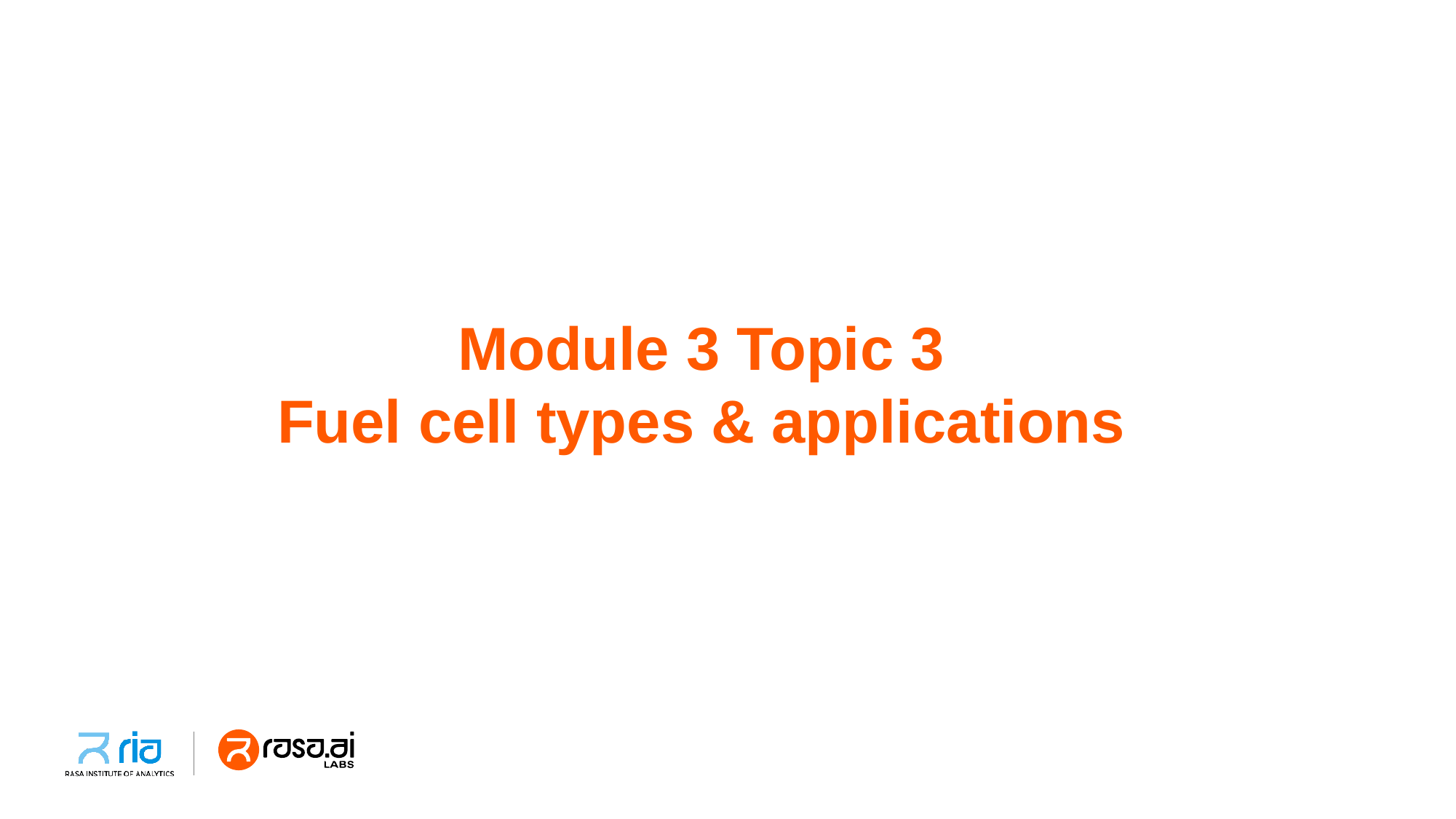

# Module 3 Topic 3 Fuel cell types & applications